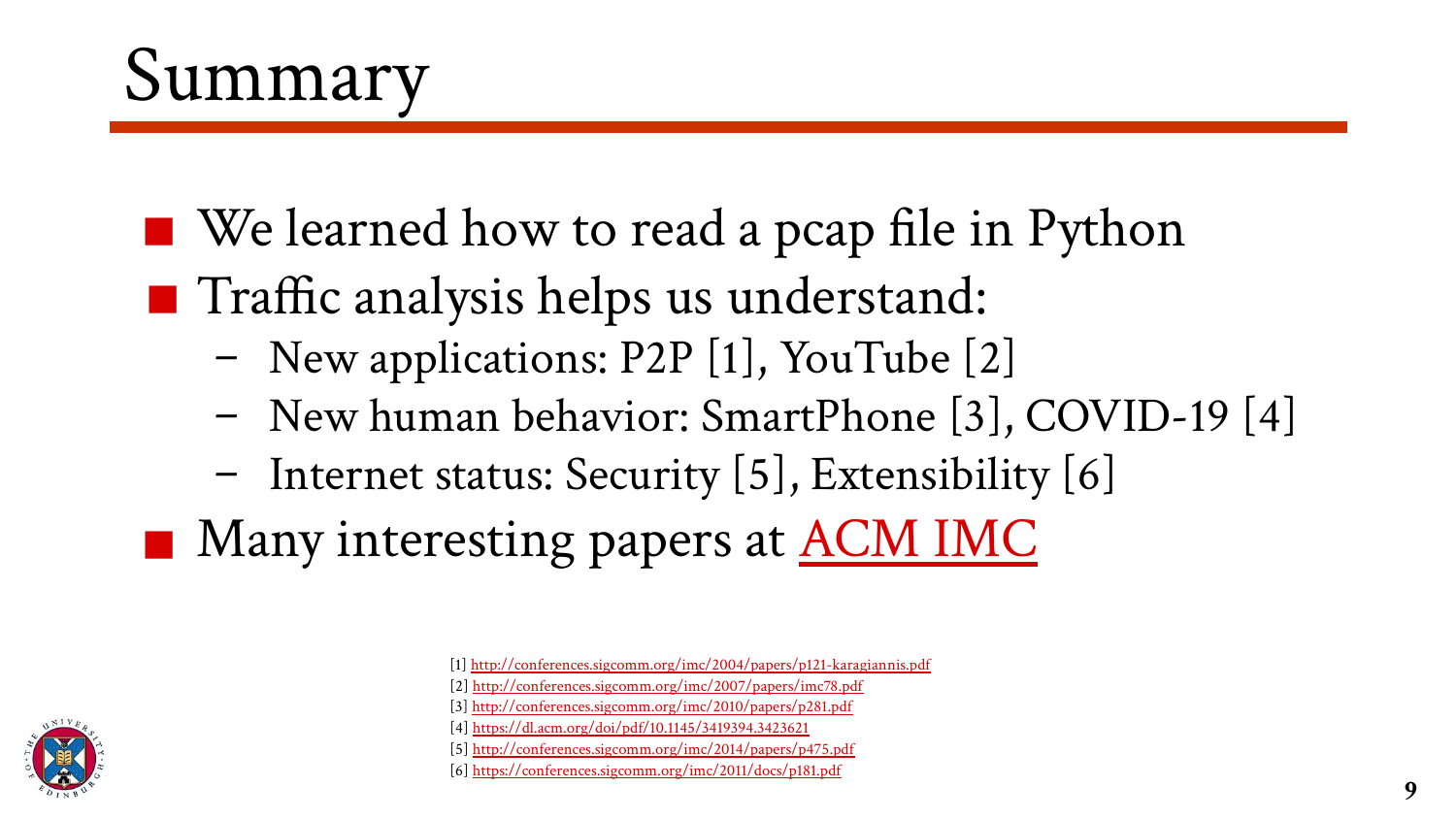

# Summary
We learned how to read a pcap file in Python
Traffic analysis helps us understand:
New applications: P2P [1], YouTube [2]
New human behavior: SmartPhone [3], COVID-19 [4]
Internet status: Security [5], Extensibility [6]
Many interesting papers at ACM IMC
[1] http://conferences.sigcomm.org/imc/2004/papers/p121-karagiannis.pdf
[2] http://conferences.sigcomm.org/imc/2007/papers/imc78.pdf
[3] http://conferences.sigcomm.org/imc/2010/papers/p281.pdf
[4] https://dl.acm.org/doi/pdf/10.1145/3419394.3423621
[5] http://conferences.sigcomm.org/imc/2014/papers/p475.pdf
[6] https://conferences.sigcomm.org/imc/2011/docs/p181.pdf
9